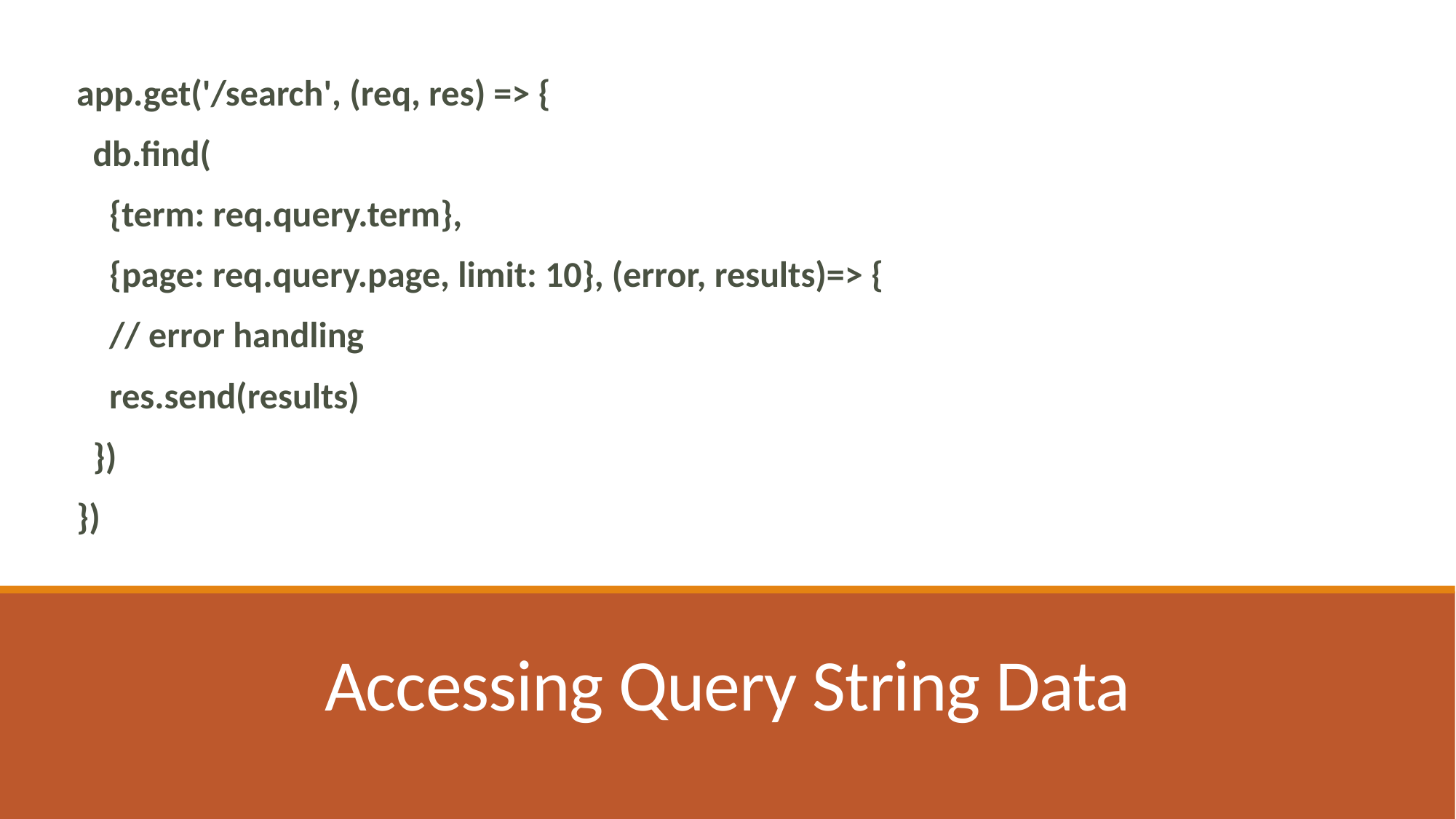

app.get('/search', (req, res) => {
  db.find(
    {term: req.query.term},
    {page: req.query.page, limit: 10}, (error, results)=> {
    // error handling
    res.send(results)
  })
})

# Accessing Query String Data